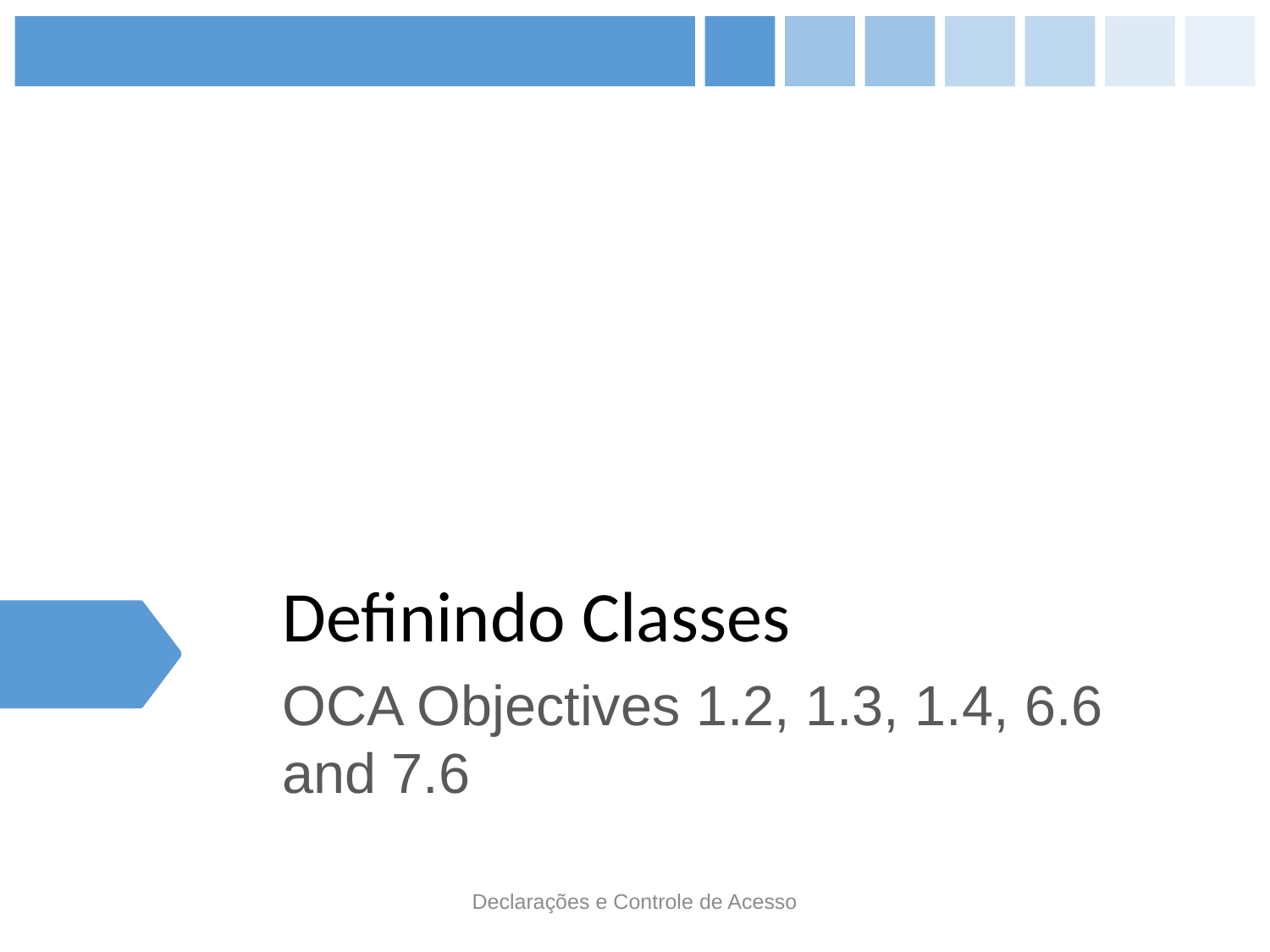

# Definindo Classes
OCA Objectives 1.2, 1.3, 1.4, 6.6 and 7.6
Declarações e Controle de Acesso